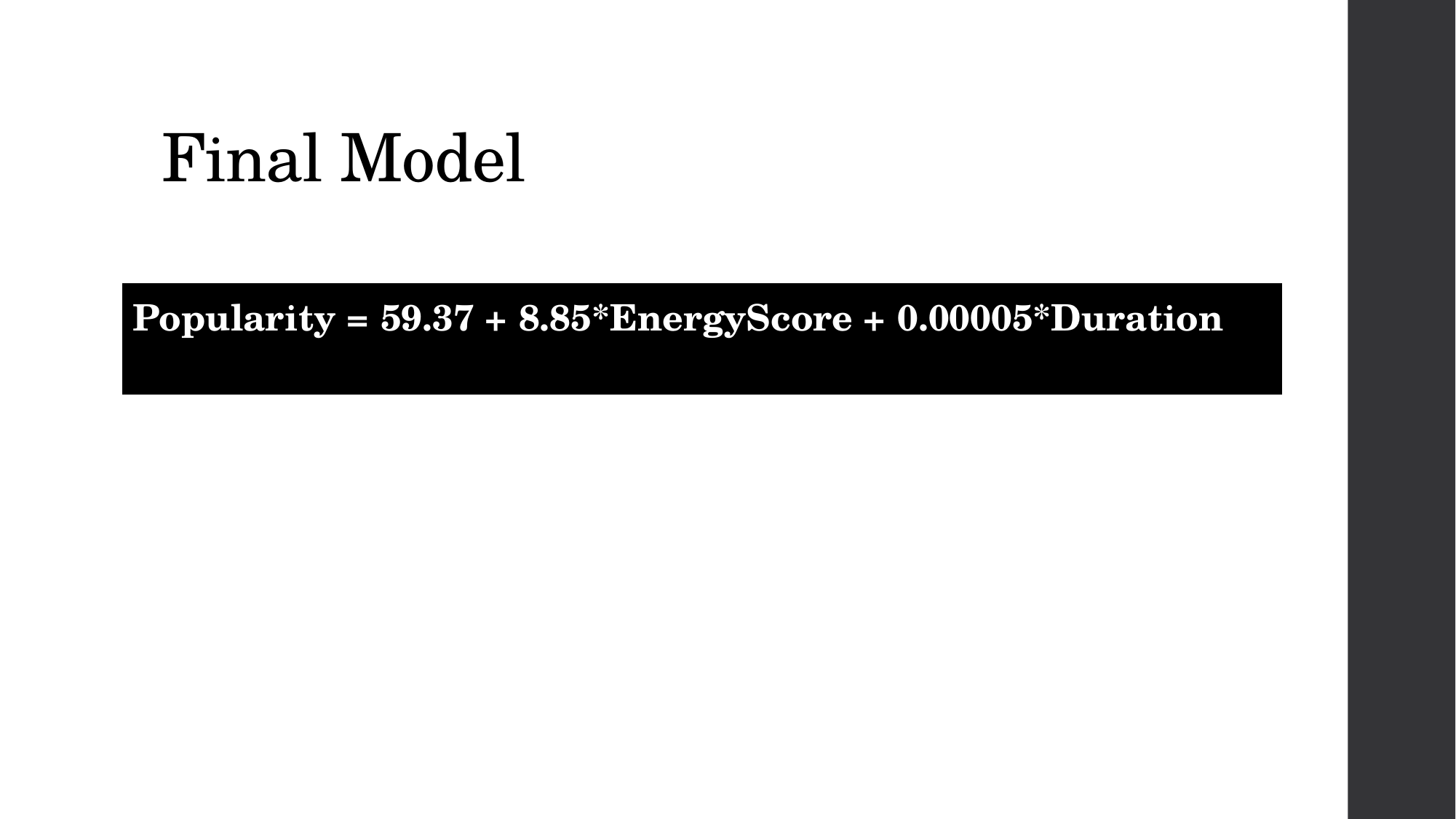

# Final Model
| Popularity = 59.37 + 8.85\*EnergyScore + 0.00005\*Duration |
| --- |